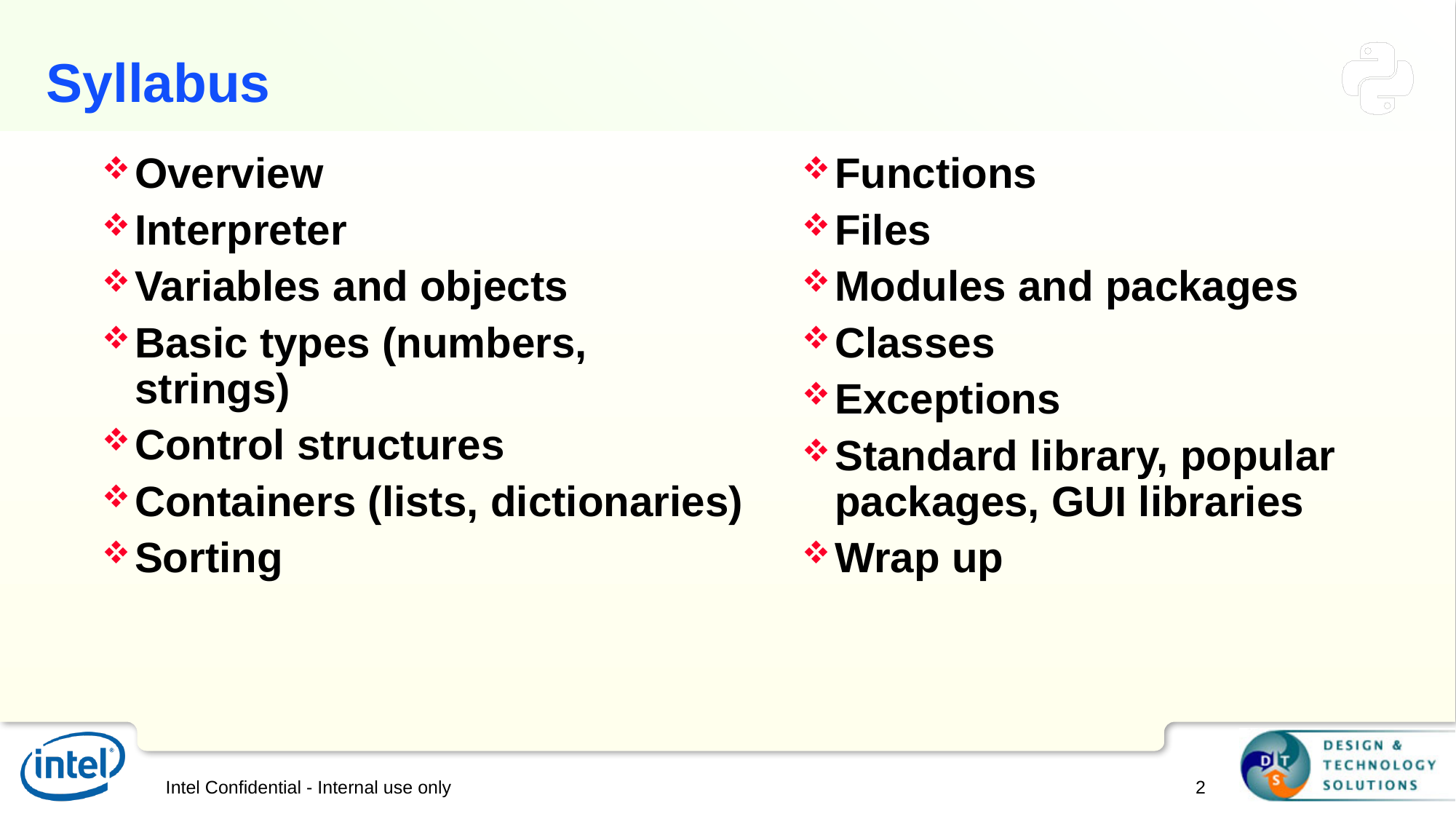

# Syllabus
Overview
Interpreter
Variables and objects
Basic types (numbers, strings)
Control structures
Containers (lists, dictionaries)
Sorting
Functions
Files
Modules and packages
Classes
Exceptions
Standard library, popular packages, GUI libraries
Wrap up